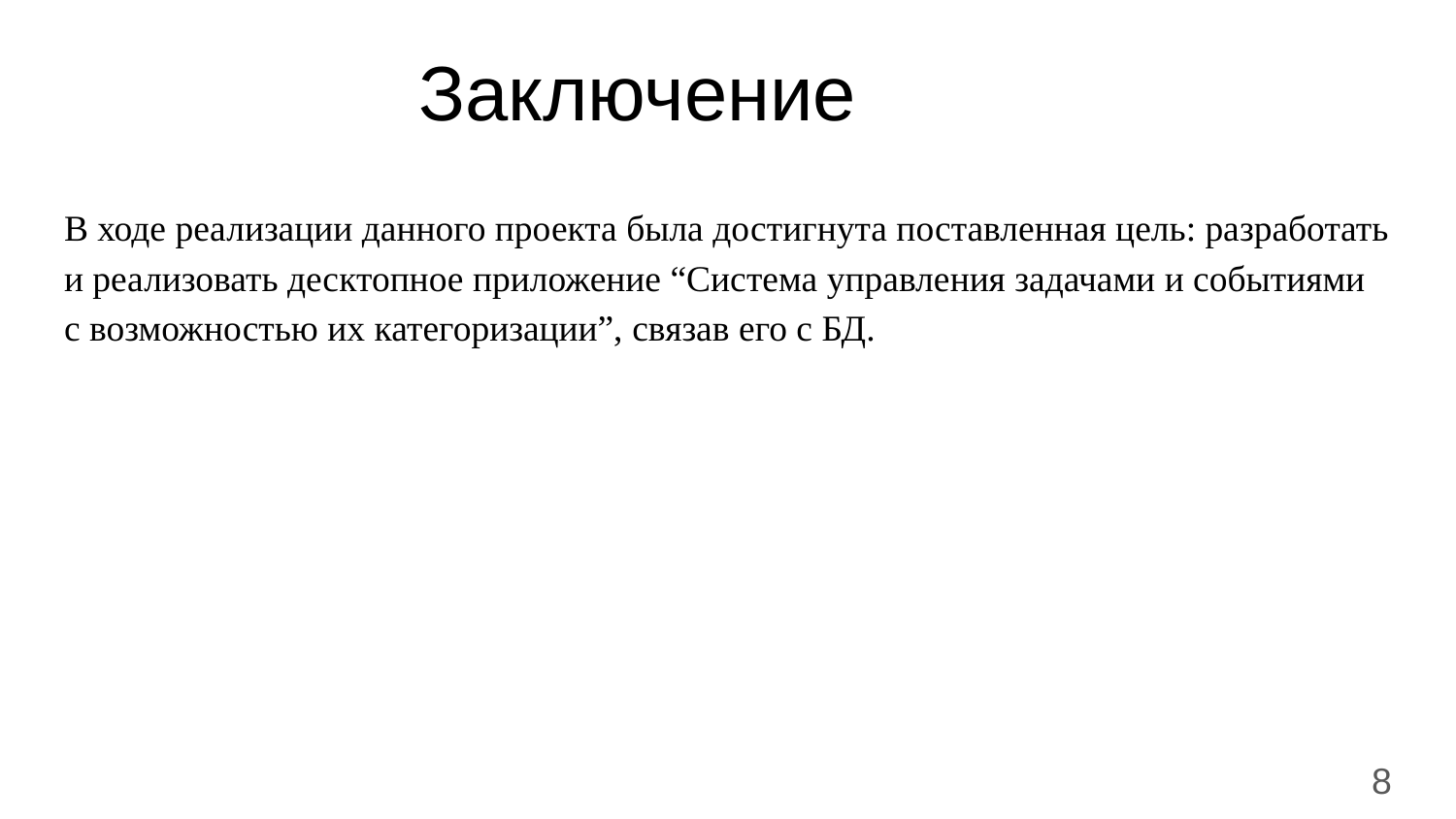

# Заключение
В ходе реализации данного проекта была достигнута поставленная цель: разработать и реализовать десктопное приложение “Система управления задачами и событиями с возможностью их категоризации”, связав его с БД.
8